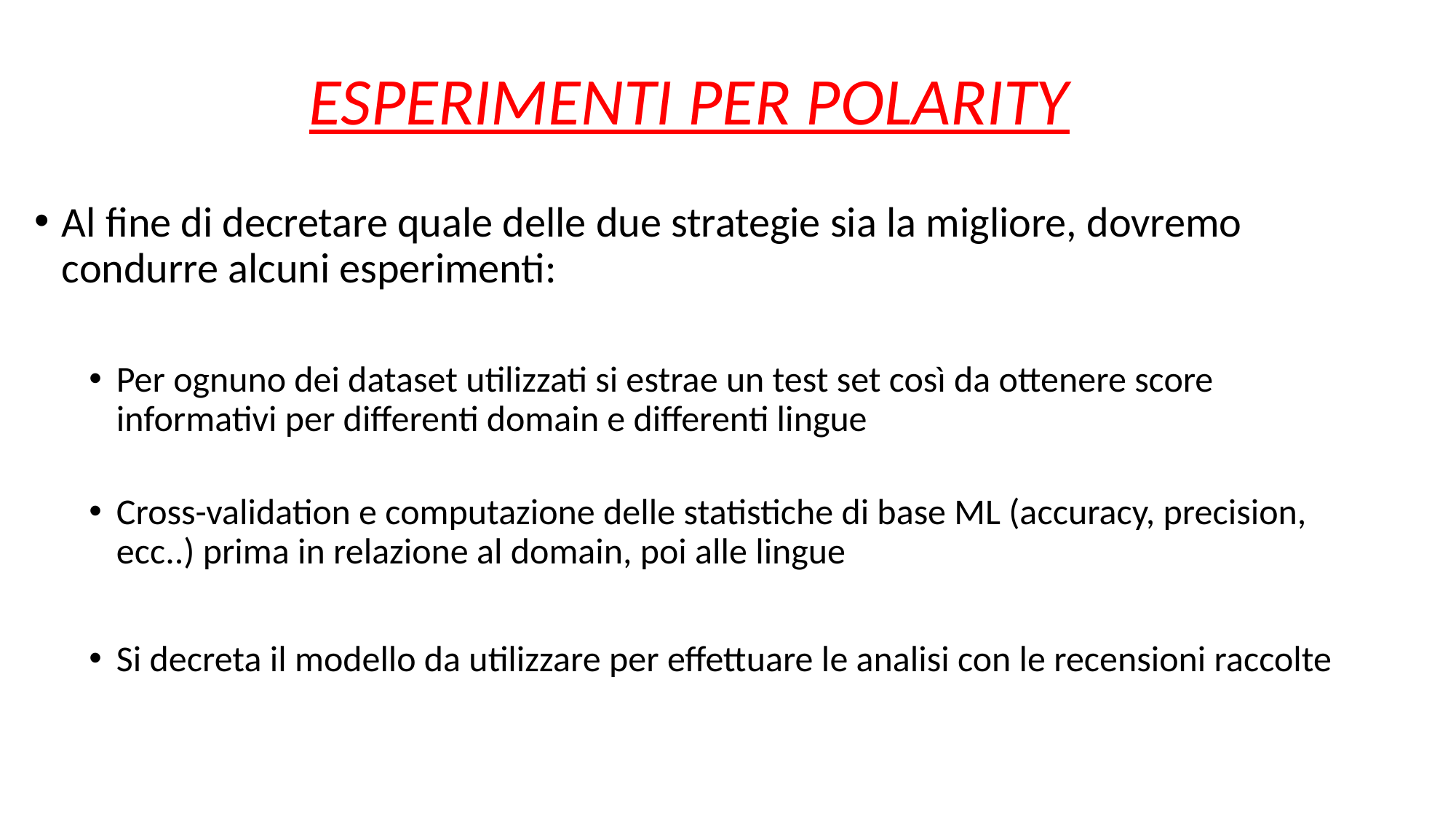

# ESPERIMENTI PER POLARITY
Al fine di decretare quale delle due strategie sia la migliore, dovremo condurre alcuni esperimenti:

Per ognuno dei dataset utilizzati si estrae un test set così da ottenere score informativi per differenti domain e differenti lingue

Cross-validation e computazione delle statistiche di base ML (accuracy, precision, ecc..) prima in relazione al domain, poi alle lingue

Si decreta il modello da utilizzare per effettuare le analisi con le recensioni raccolte